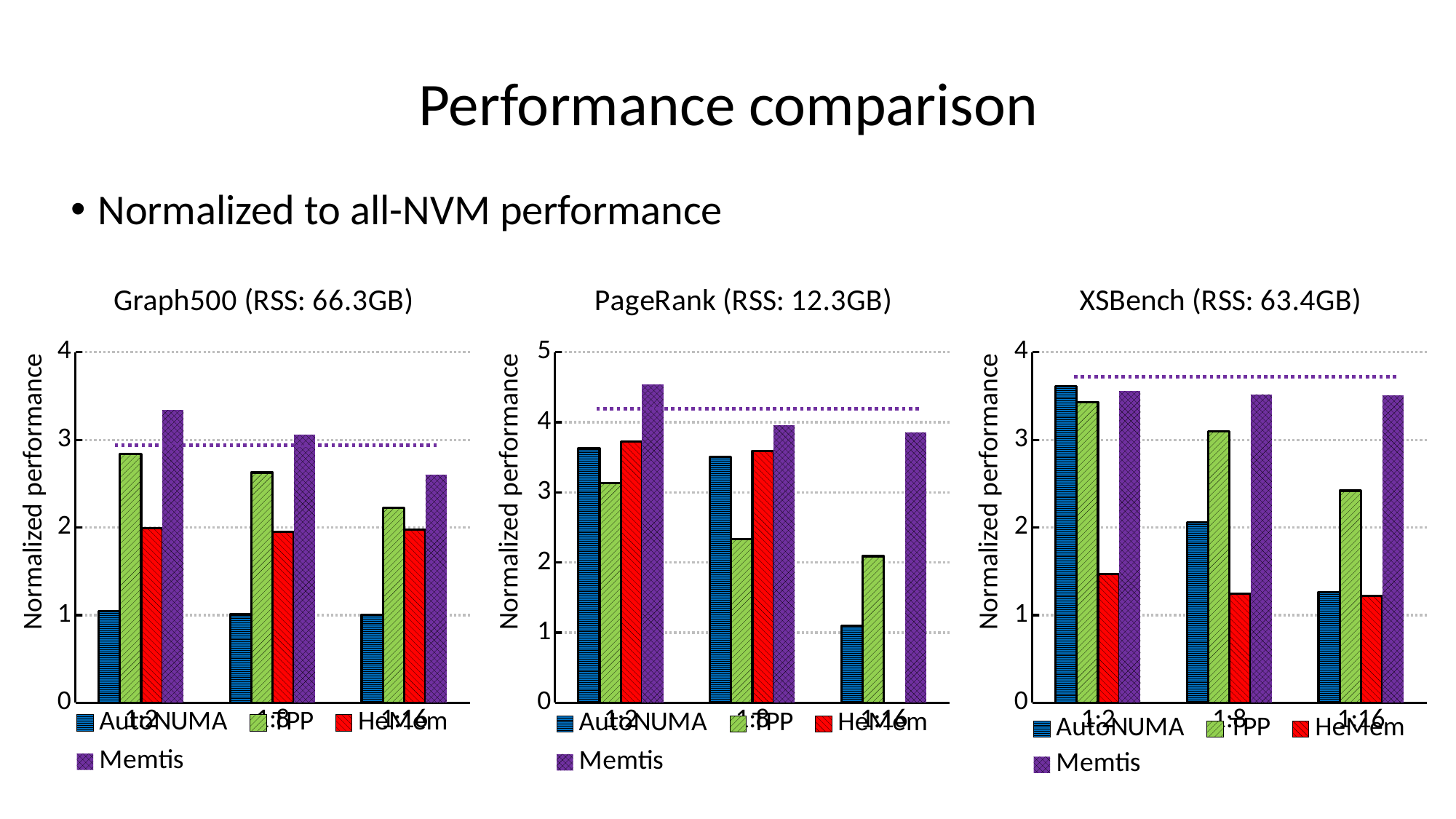

# Performance comparison
Normalized to all-NVM performance

### Chart: Graph500 (RSS: 66.3GB)

| Category | AutoNUMA | TPP | HeMem | Memtis |
|---|---|---|---|---|
| 1:2 | 1.0419052303660832 | 2.8371543497984635 | 1.993825163812988 | 3.339430771281298 |
| 1:8 | 1.007453312441838 | 2.6269056843552256 | 1.9524404164091207 | 3.0563166531440715 |
| 1:16 | 1.0046235861236248 | 2.226994612433752 | 1.972531473268434 | 2.5999525411742455 |

### Chart: PageRank (RSS: 12.3GB)

| Category | AutoNUMA | TPP | HeMem | Memtis |
|---|---|---|---|---|
| 1:2 | 3.6261 | 3.133 | 3.7261 | 4.5344 |
| 1:8 | 3.5071 | 2.3353 | 3.5912 | 3.9583 |
| 1:16 | 1.0987 | 2.0906 | 0.0 | 3.8568 |

### Chart: XSBench (RSS: 63.4GB)

| Category | AutoNUMA | TPP | HeMem | Memtis |
|---|---|---|---|---|
| 1:2 | 3.6114 | 3.4283 | 1.4714 | 3.5544 |
| 1:8 | 2.0557 | 3.0948 | 1.243 | 3.5188 |
| 1:16 | 1.263 | 2.4195 | 1.219 | 3.5076 |
Normalized performance
Normalized performance
Normalized performance